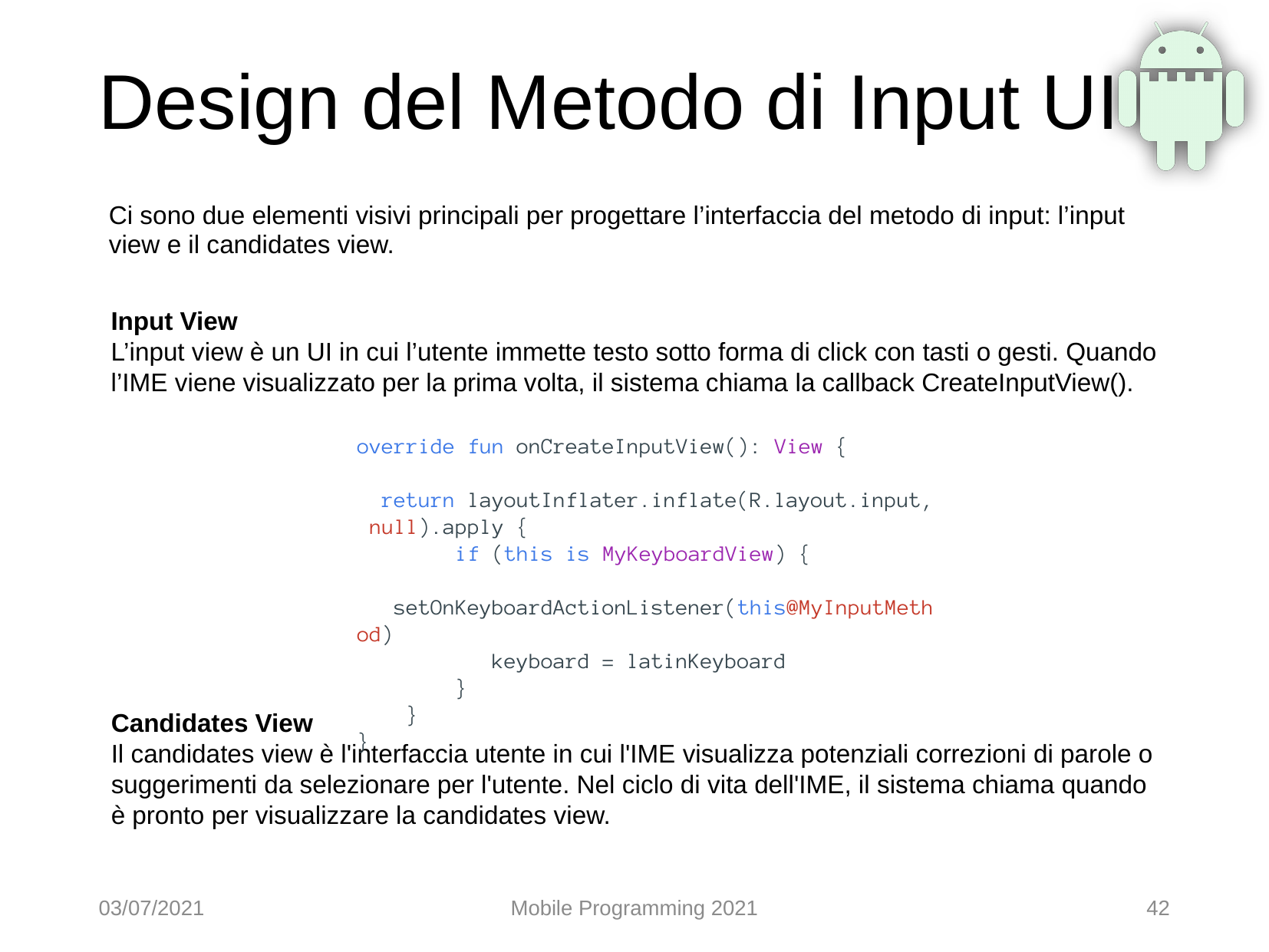

# Design del Metodo di Input UI
Ci sono due elementi visivi principali per progettare l’interfaccia del metodo di input: l’input view e il candidates view.
Input View
L’input view è un UI in cui l’utente immette testo sotto forma di click con tasti o gesti. Quando l’IME viene visualizzato per la prima volta, il sistema chiama la callback CreateInputView().
override fun onCreateInputView(): View {​
    return layoutInflater.inflate(R.layout.input, null).apply {​
        if (this is MyKeyboardView) {​
           setOnKeyboardActionListener(this@MyInputMethod)​
           keyboard = latinKeyboard​
        }​
    }​
}
Candidates View
Il candidates view è l'interfaccia utente in cui l'IME visualizza potenziali correzioni di parole o suggerimenti da selezionare per l'utente. Nel ciclo di vita dell'IME, il sistema chiama quando è pronto per visualizzare la candidates view.
03/07/2021
Mobile Programming 2021
42